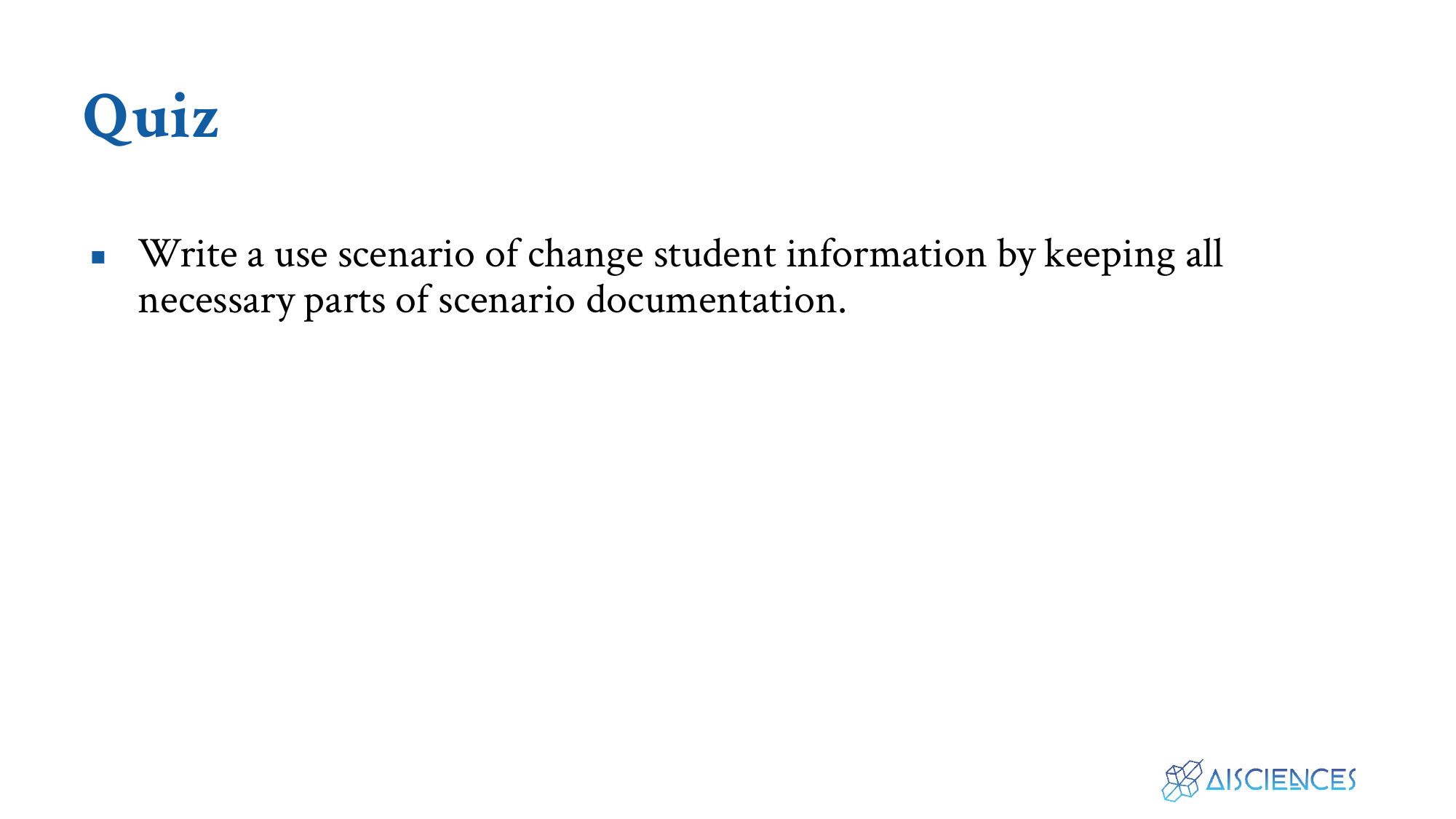

# Quiz
Write a use scenario of change student information by keeping all necessary parts of scenario documentation.